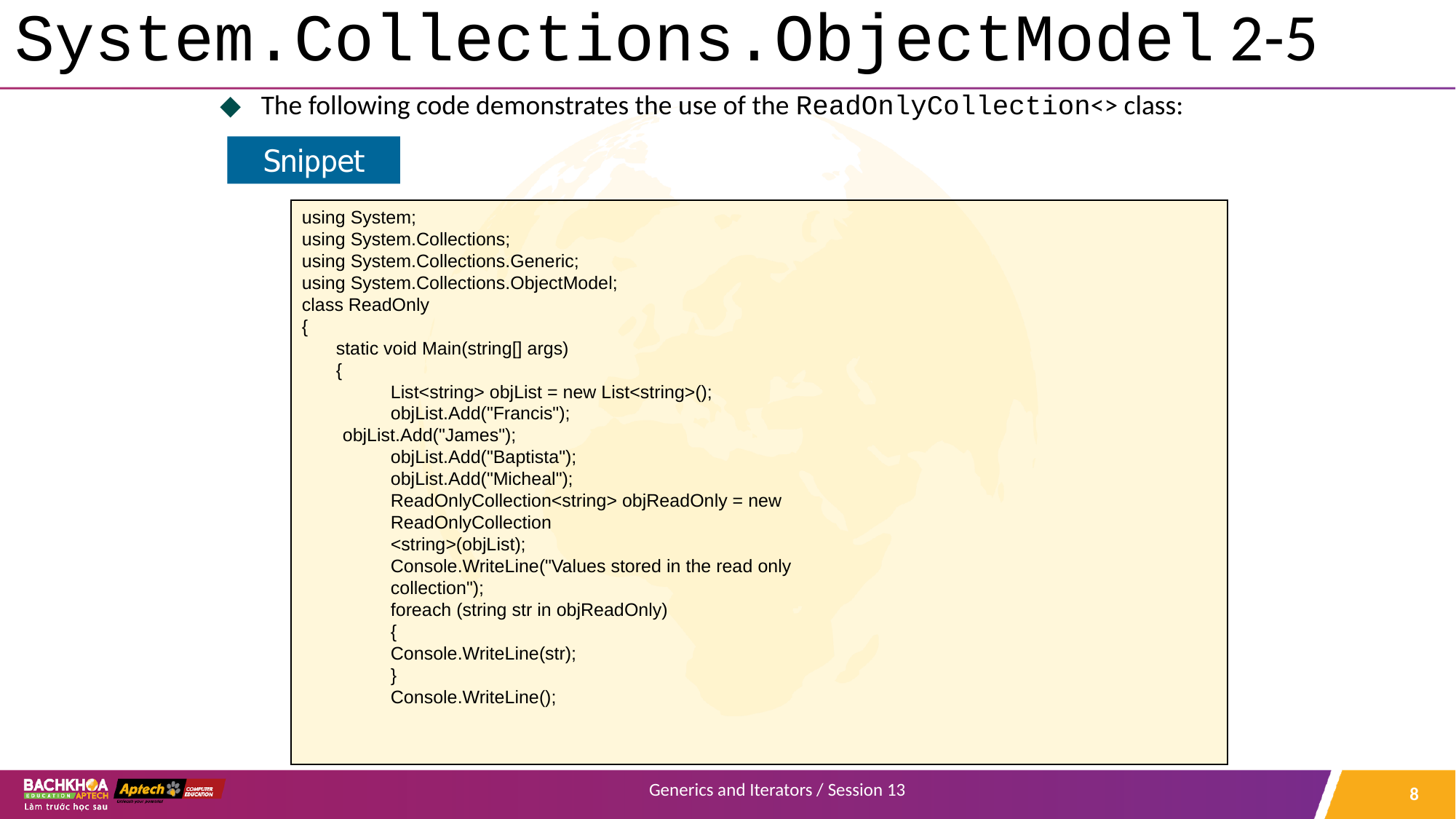

# System.Collections.ObjectModel 2-5
The following code demonstrates the use of the ReadOnlyCollection<> class:

Snippet
using System;
using System.Collections;
using System.Collections.Generic;
using System.Collections.ObjectModel;
class ReadOnly
{
static void Main(string[] args)
{
List<string> objList = new List<string>();
objList.Add("Francis");
        objList.Add("James");
objList.Add("Baptista");
objList.Add("Micheal");
ReadOnlyCollection<string> objReadOnly = new
ReadOnlyCollection
<string>(objList);
Console.WriteLine("Values stored in the read only
collection");
foreach (string str in objReadOnly)
{
Console.WriteLine(str);
}
Console.WriteLine();

8
Generics and Iterators / Session 13